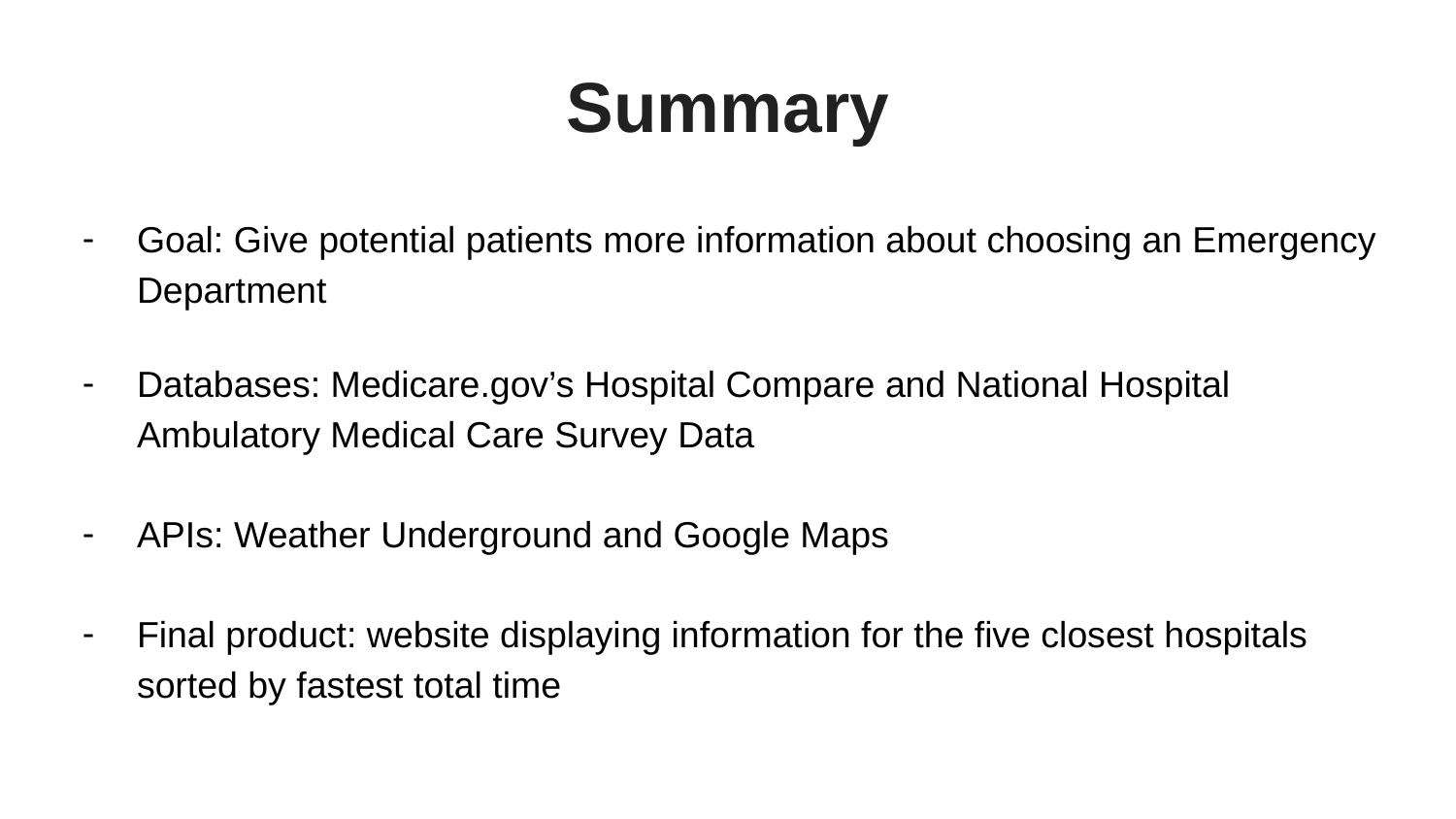

# Summary
Goal: Give potential patients more information about choosing an Emergency Department
Databases: Medicare.gov’s Hospital Compare and National Hospital Ambulatory Medical Care Survey Data
APIs: Weather Underground and Google Maps
Final product: website displaying information for the five closest hospitals sorted by fastest total time